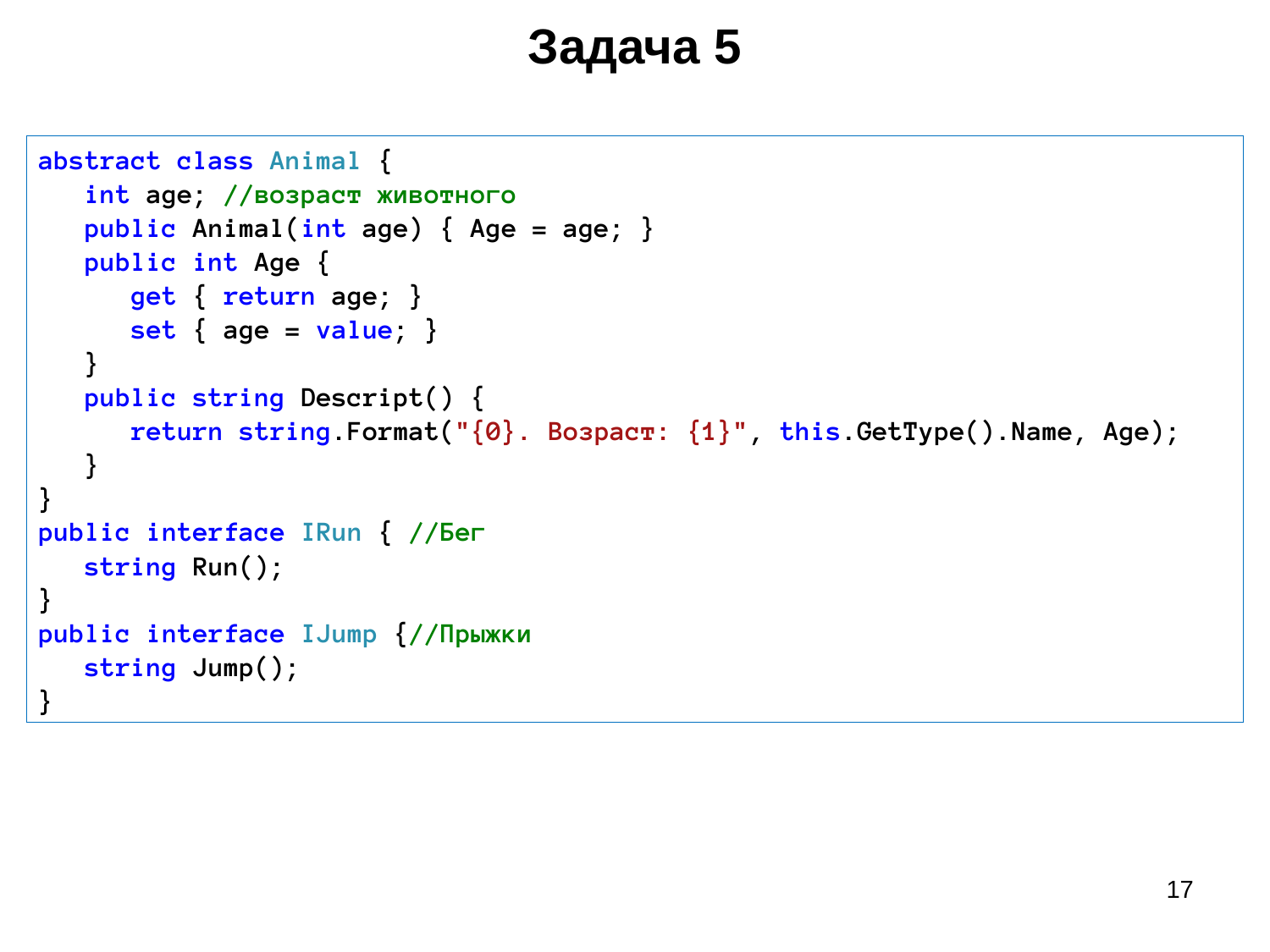

Задача 5
abstract class Animal {
   int age; //возраст животного
   public Animal(int age) { Age = age; }
   public int Age {
      get { return age; }
      set { age = value; }
   }
   public string Descript() {
      return string.Format("{0}. Возраст: {1}", this.GetType().Name, Age);
   }
}
public interface IRun { //Бег
   string Run();
}
public interface IJump {//Прыжки
   string Jump();
}
17